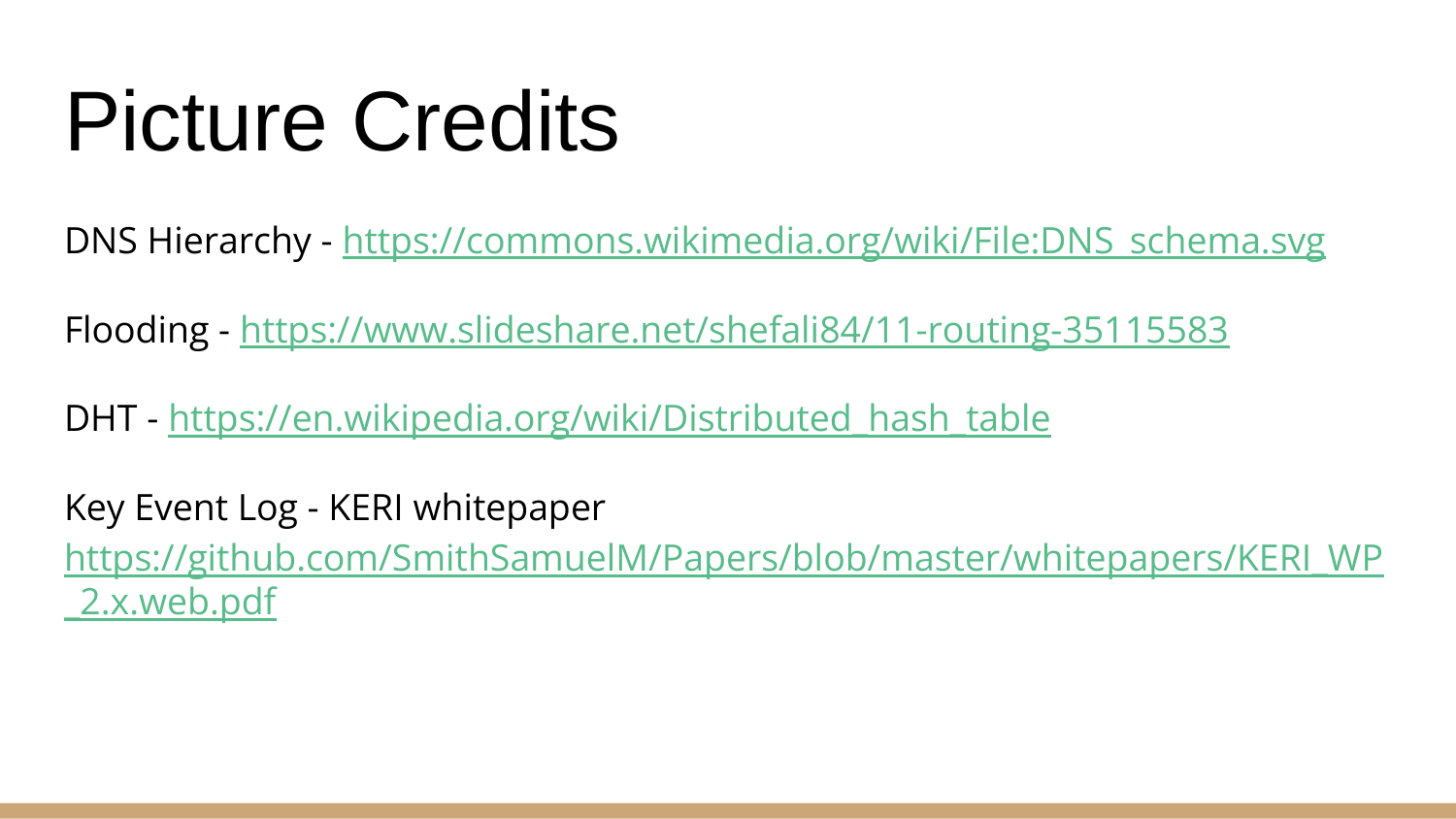

# Picture Credits
DNS Hierarchy - https://commons.wikimedia.org/wiki/File:DNS_schema.svg
Flooding - https://www.slideshare.net/shefali84/11-routing-35115583
DHT - https://en.wikipedia.org/wiki/Distributed_hash_table
Key Event Log - KERI whitepaper https://github.com/SmithSamuelM/Papers/blob/master/whitepapers/KERI_WP_2.x.web.pdf